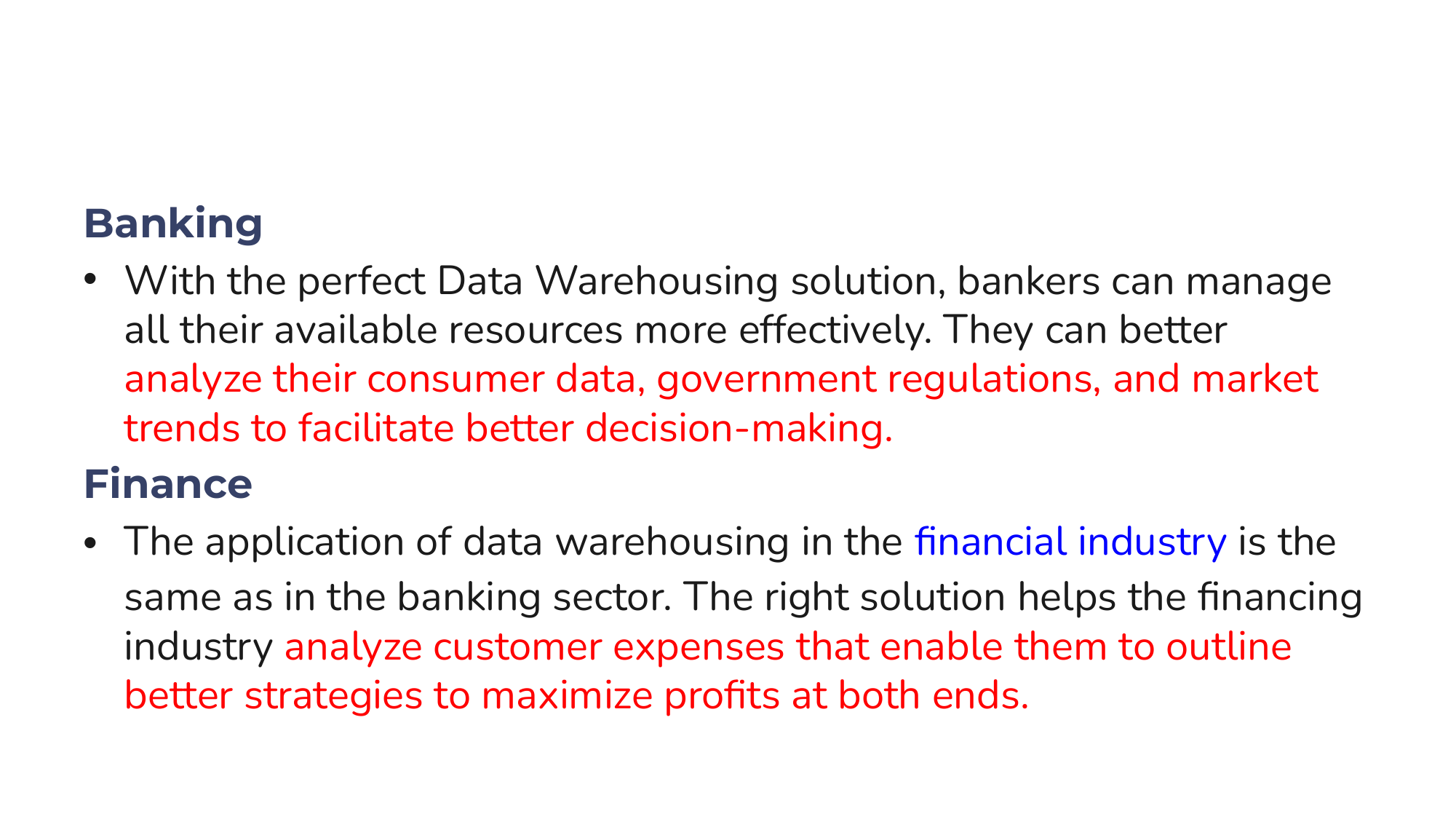

#
Banking
With the perfect Data Warehousing solution, bankers can manage all their available resources more effectively. They can better analyze their consumer data, government regulations, and market trends to facilitate better decision-making.
Finance
The application of data warehousing in the financial industry is the same as in the banking sector. The right solution helps the financing industry analyze customer expenses that enable them to outline better strategies to maximize profits at both ends.